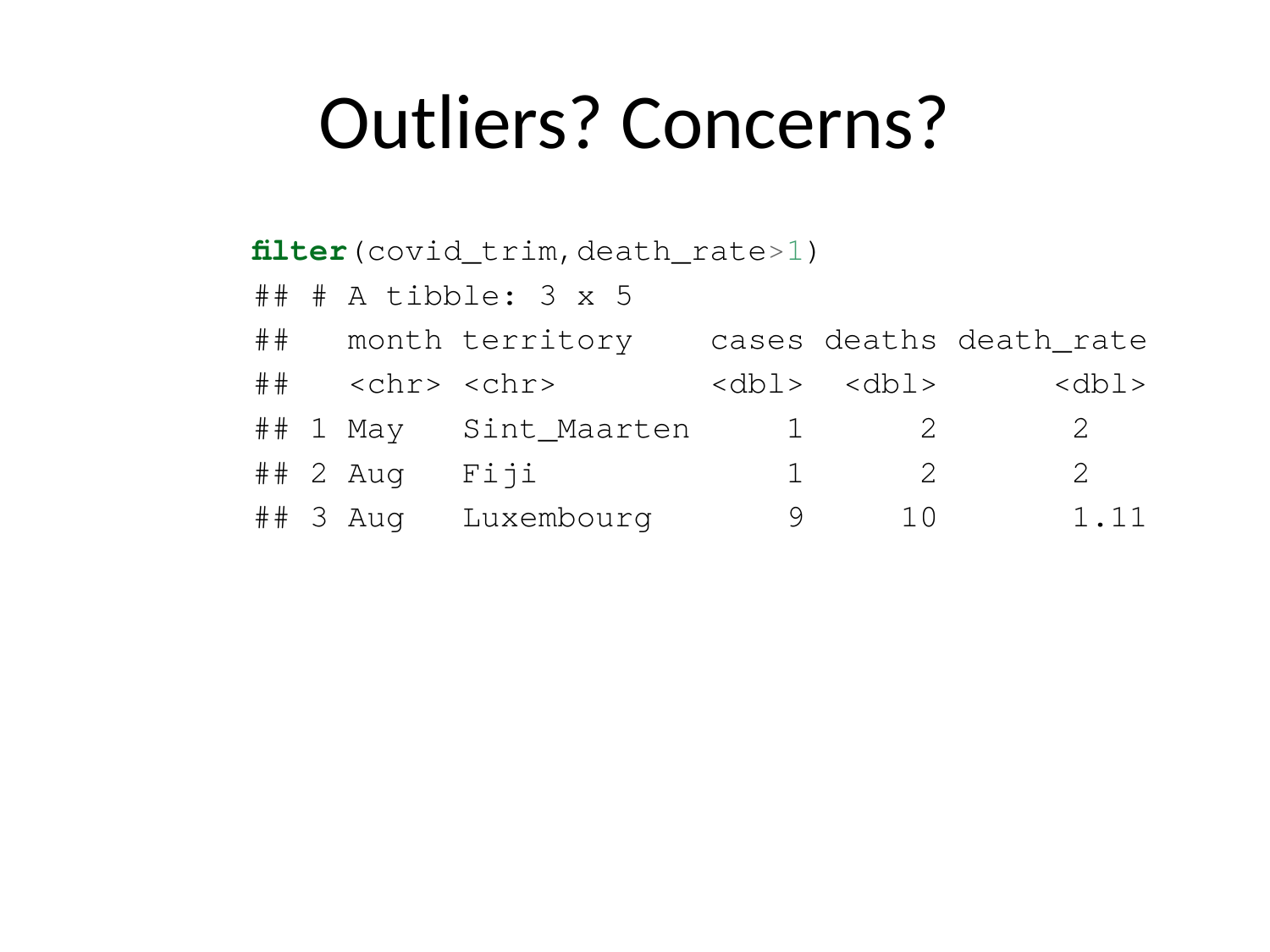

# Outliers? Concerns?
filter(covid_trim,death_rate>1)
## # A tibble: 3 x 5
##   month territory    cases deaths death_rate
##   <chr> <chr>        <dbl>  <dbl>      <dbl>
## 1 May   Sint_Maarten     1      2       2
## 2 Aug   Fiji             1      2       2
## 3 Aug   Luxembourg       9     10       1.11